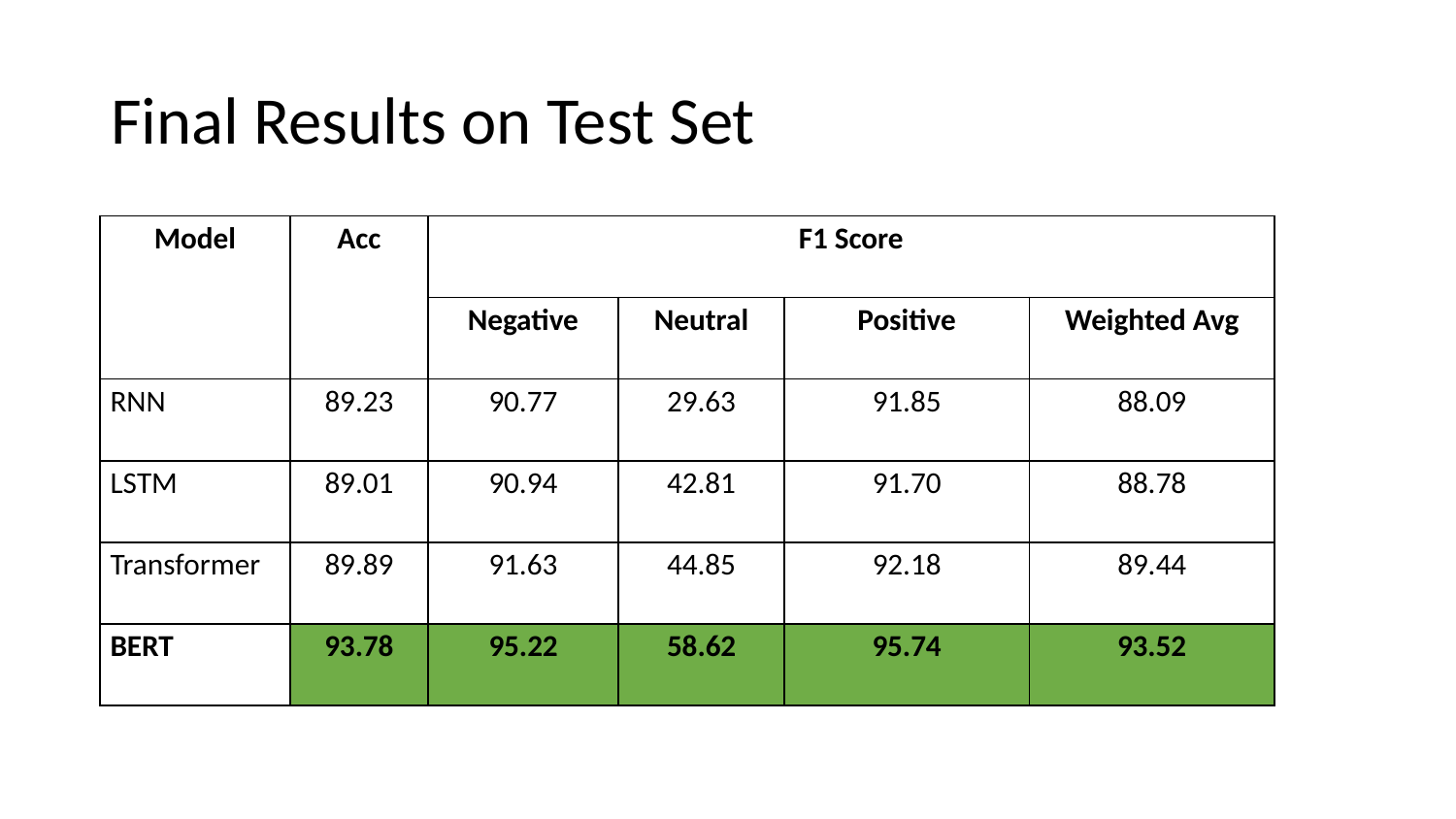

# Final Results on Test Set
| Model | Acc | F1 Score |  |  |  |
| --- | --- | --- | --- | --- | --- |
|  |  | Negative | Neutral | Positive | Weighted Avg |
| RNN | 89.23 | 90.77 | 29.63 | 91.85 | 88.09 |
| LSTM | 89.01 | 90.94 | 42.81 | 91.70 | 88.78 |
| Transformer | 89.89 | 91.63 | 44.85 | 92.18 | 89.44 |
| BERT | 93.78 | 95.22 | 58.62 | 95.74 | 93.52 |